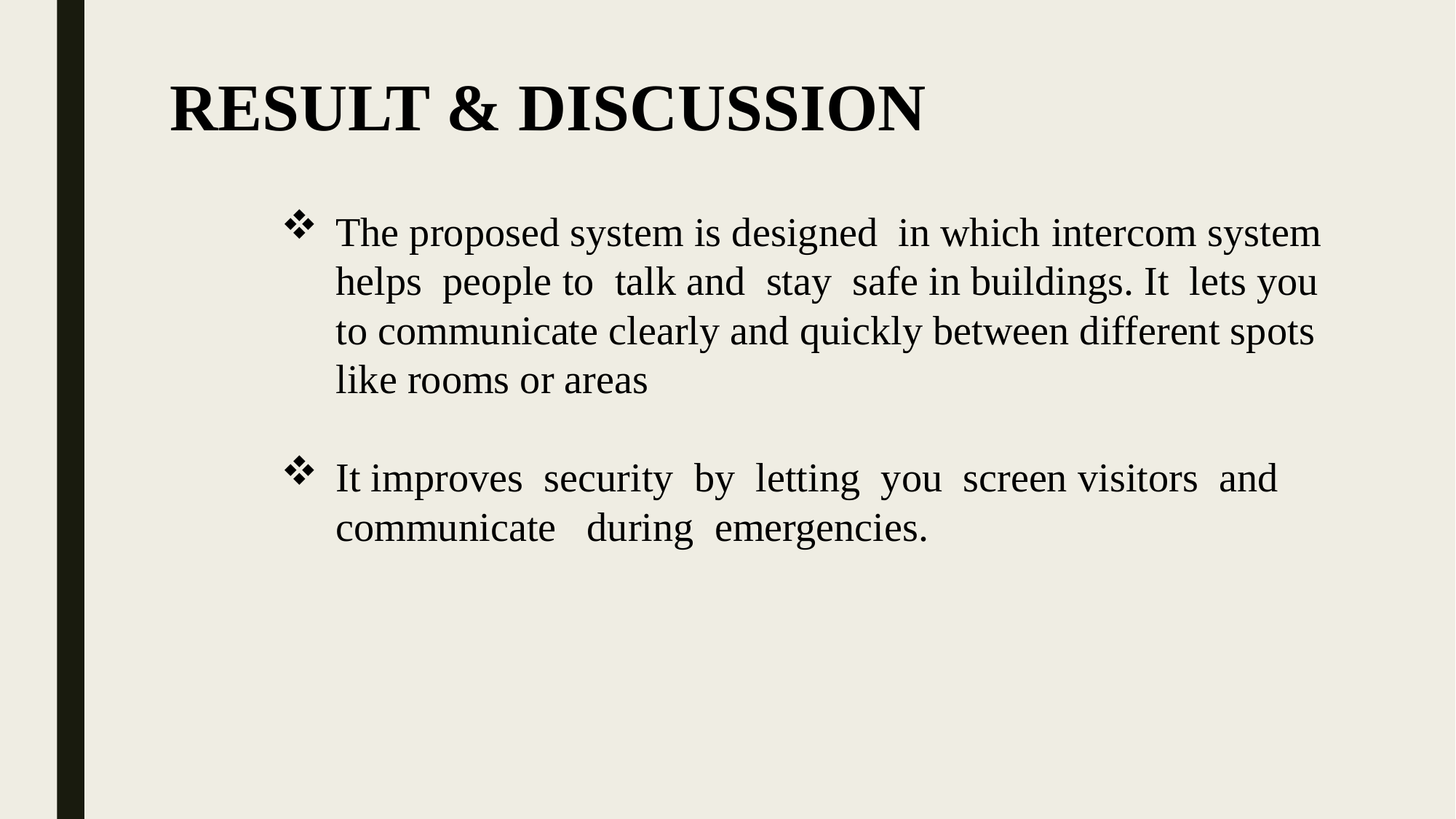

RESULT & DISCUSSION

The proposed system is designed  in which intercom system helps  people to  talk and  stay  safe in buildings. It  lets you to communicate clearly and quickly between different spots like rooms or areas

It improves  security  by  letting  you  screen visitors  and communicate   during  emergencies.